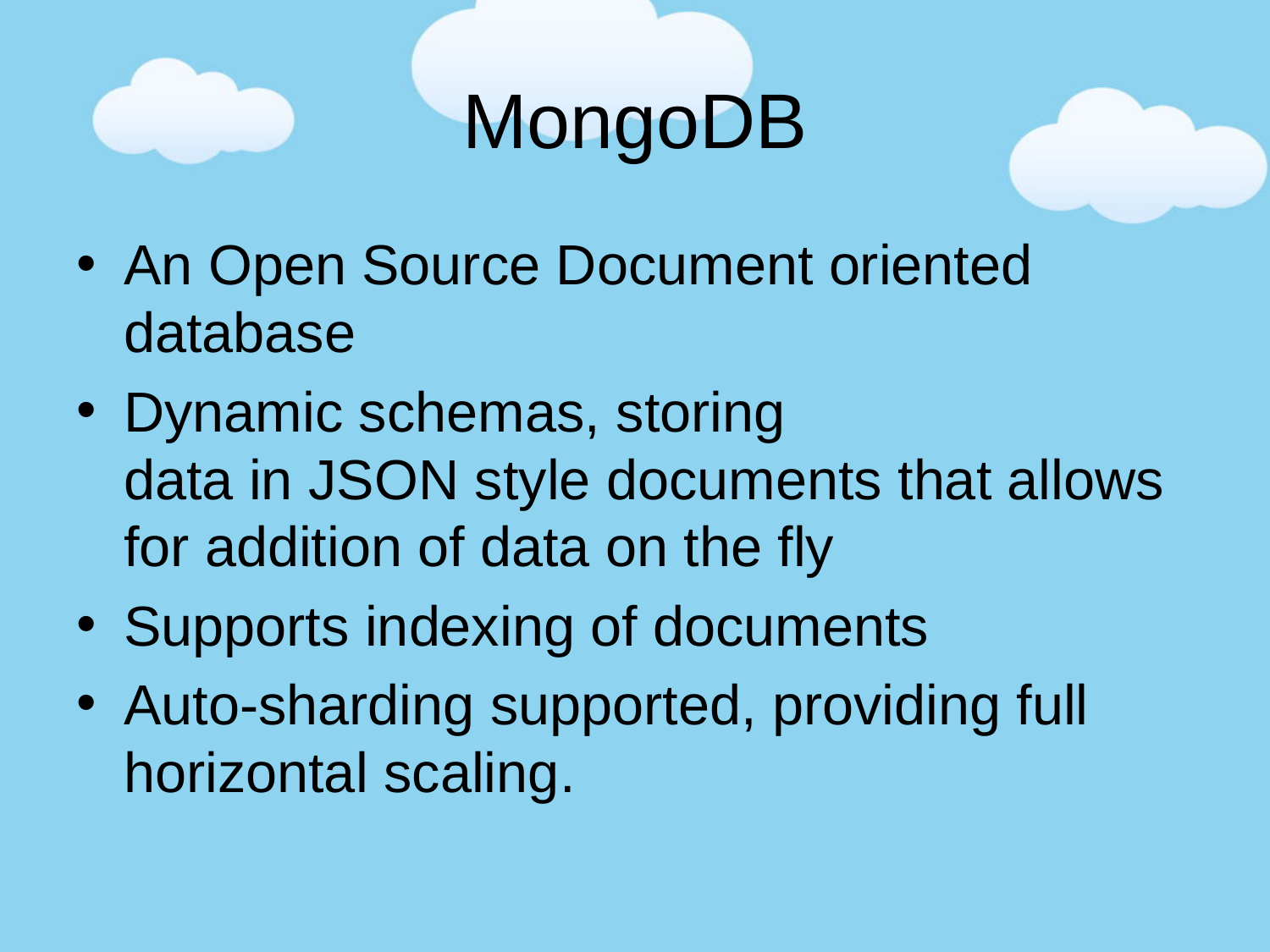

# MongoDB
An Open Source Document oriented database
Dynamic schemas, storing
data in JSON style documents that allows for addition of data on the fly
Supports indexing of documents
Auto-sharding supported, providing full horizontal scaling.